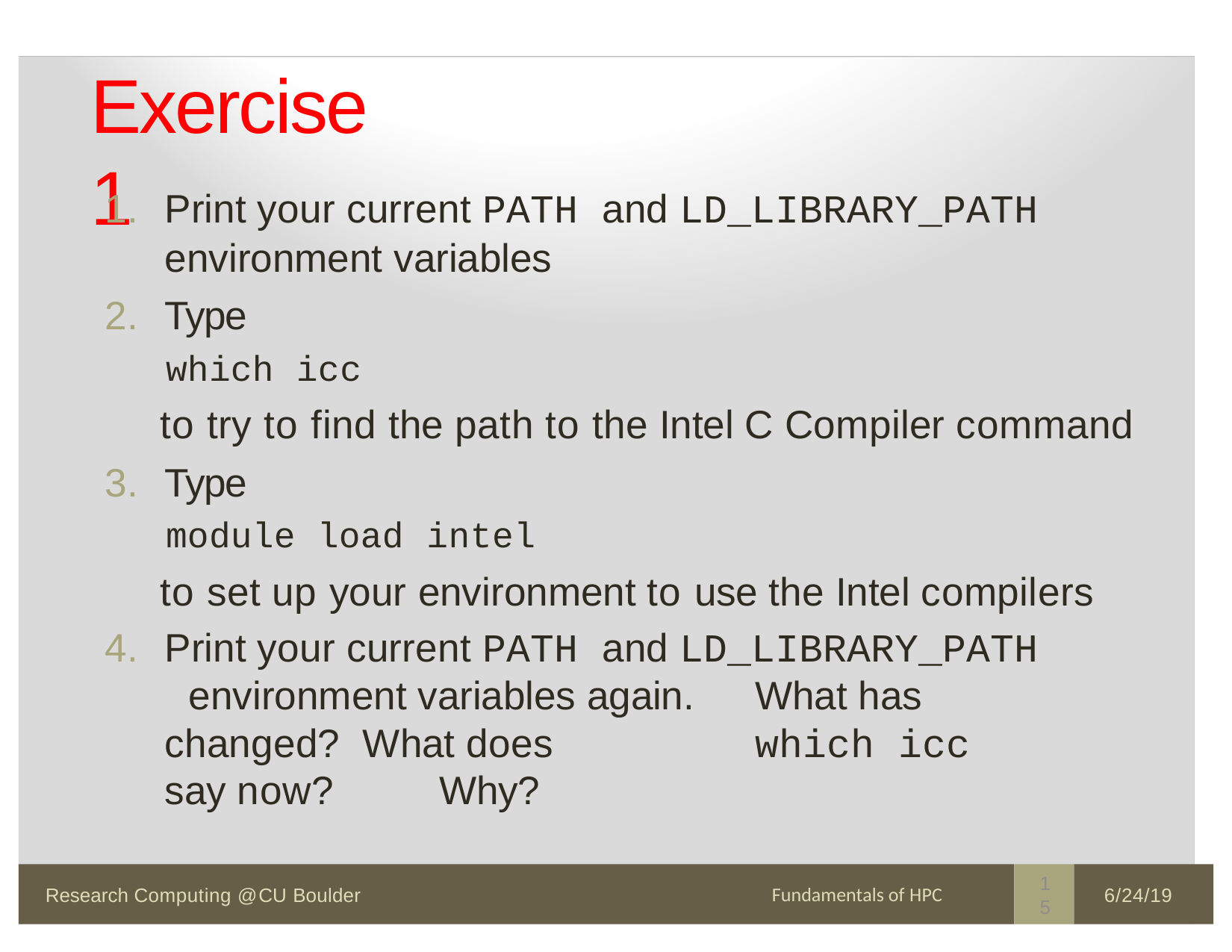

# Exercise 1
Print your current PATH and LD_LIBRARY_PATH
environment variables
Type
which icc
to try to find the path to the Intel C Compiler command
Type
module load intel
to set up your environment to use the Intel compilers
Print your current PATH and LD_LIBRARY_PATH  environment variables again.	What has changed?  What does	which icc say now?	Why?

1
5
Fundamentals of HPC
Research Computing @ CU Boulder
6/24/19